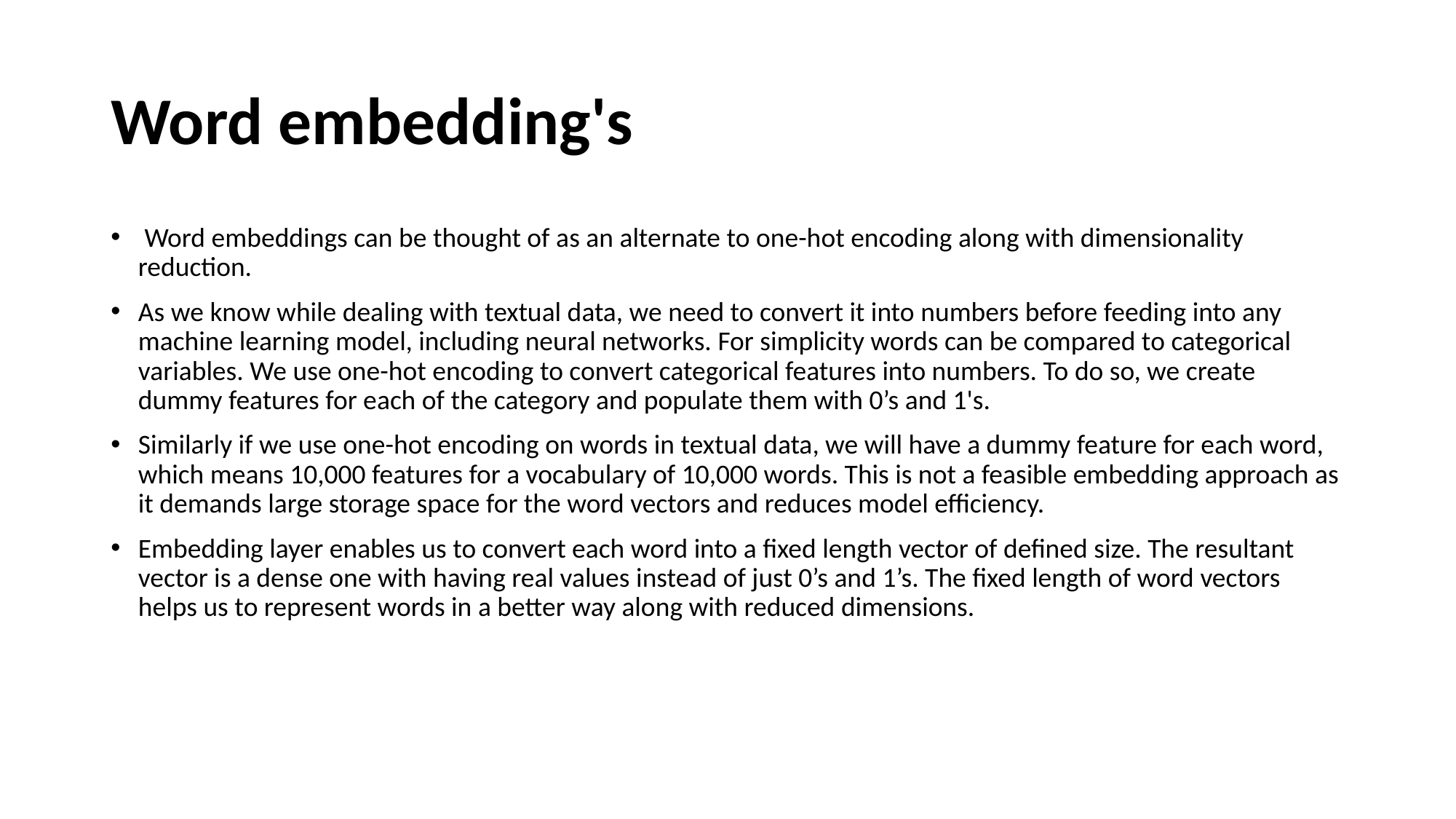

# Word embedding's
 Word embeddings can be thought of as an alternate to one-hot encoding along with dimensionality reduction.
As we know while dealing with textual data, we need to convert it into numbers before feeding into any machine learning model, including neural networks. For simplicity words can be compared to categorical variables. We use one-hot encoding to convert categorical features into numbers. To do so, we create dummy features for each of the category and populate them with 0’s and 1's.
Similarly if we use one-hot encoding on words in textual data, we will have a dummy feature for each word, which means 10,000 features for a vocabulary of 10,000 words. This is not a feasible embedding approach as it demands large storage space for the word vectors and reduces model efficiency.
Embedding layer enables us to convert each word into a fixed length vector of defined size. The resultant vector is a dense one with having real values instead of just 0’s and 1’s. The fixed length of word vectors helps us to represent words in a better way along with reduced dimensions.